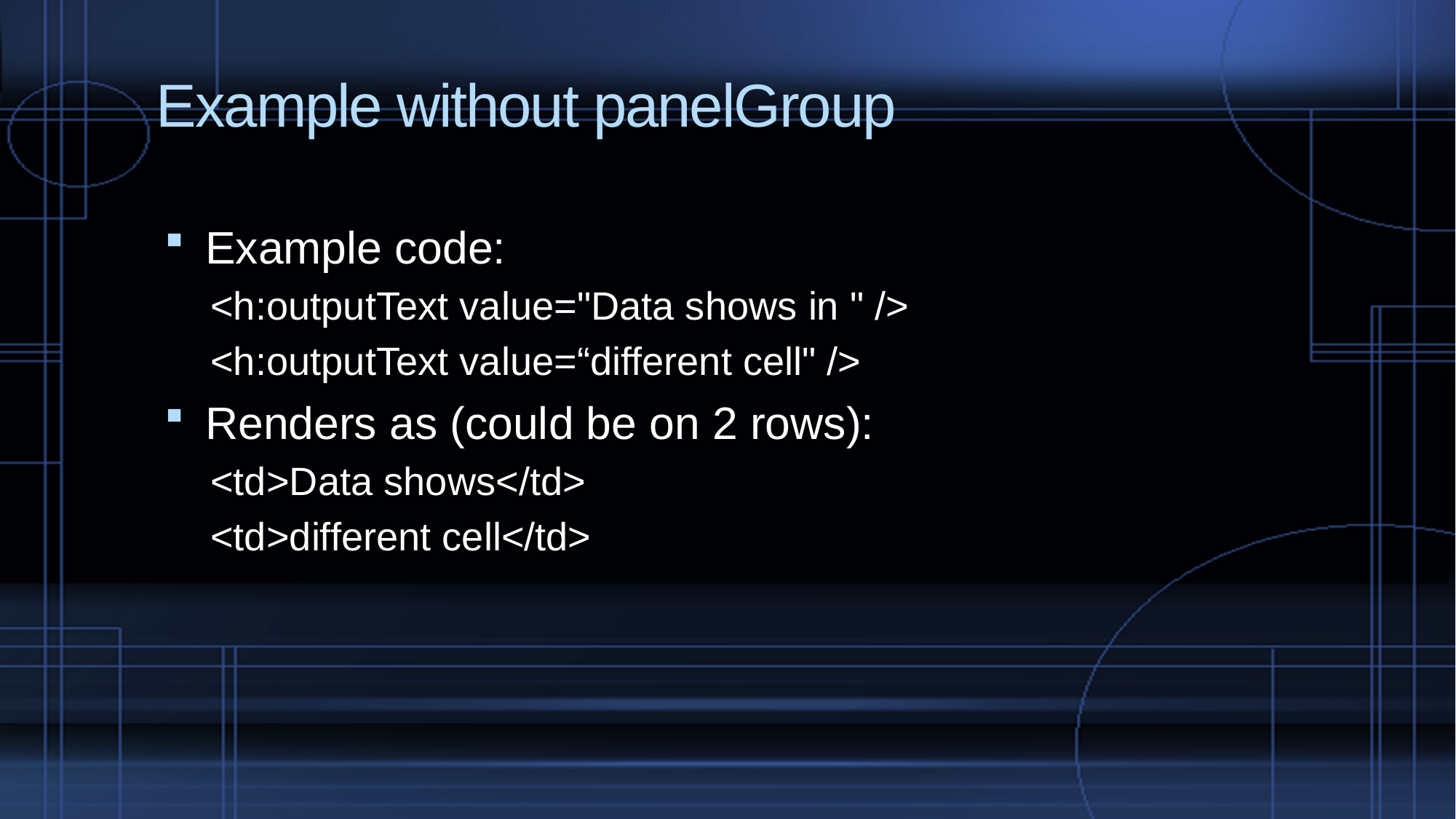

# Example without panelGroup
Example code:
<h:outputText value="Data shows in " />
<h:outputText value=“different cell" />
Renders as (could be on 2 rows):
<td>Data shows</td>
<td>different cell</td>